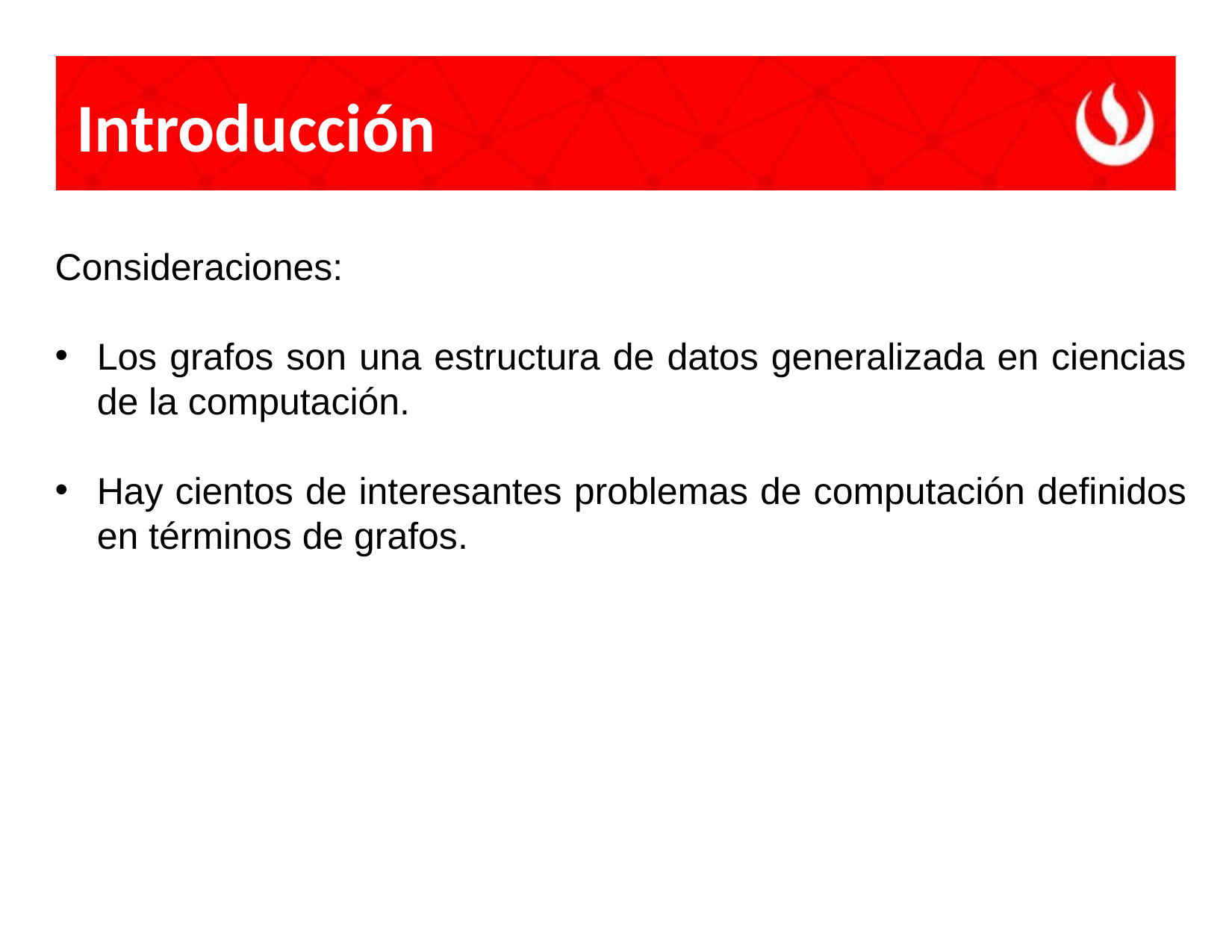

# Introducción
Consideraciones:

Los grafos son una estructura de datos generalizada en ciencias de la computación.

Hay cientos de interesantes problemas de computación definidos en términos de grafos.